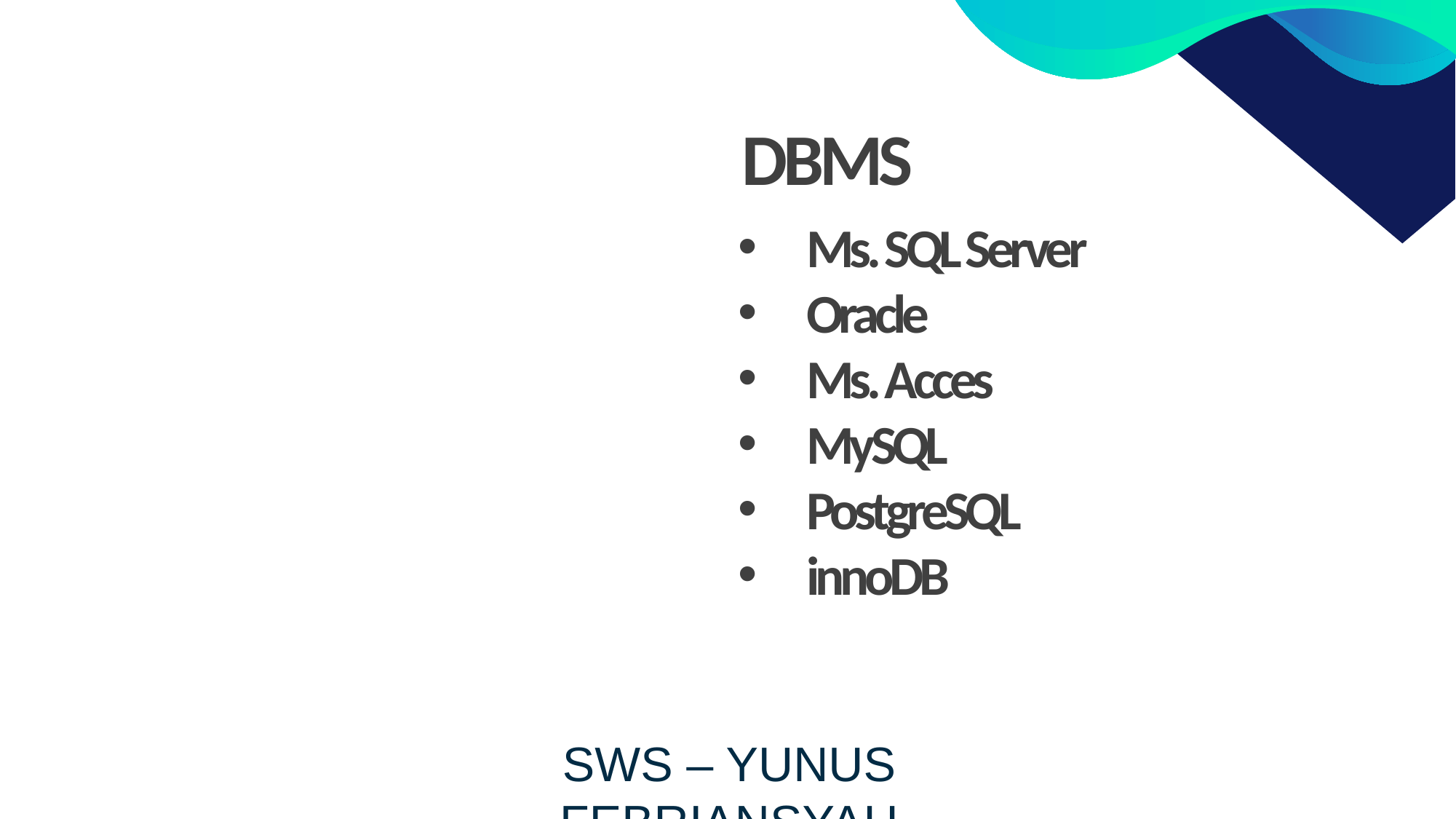

DBMS
Ms. SQL Server
Oracle
Ms. Acces
MySQL
PostgreSQL
innoDB